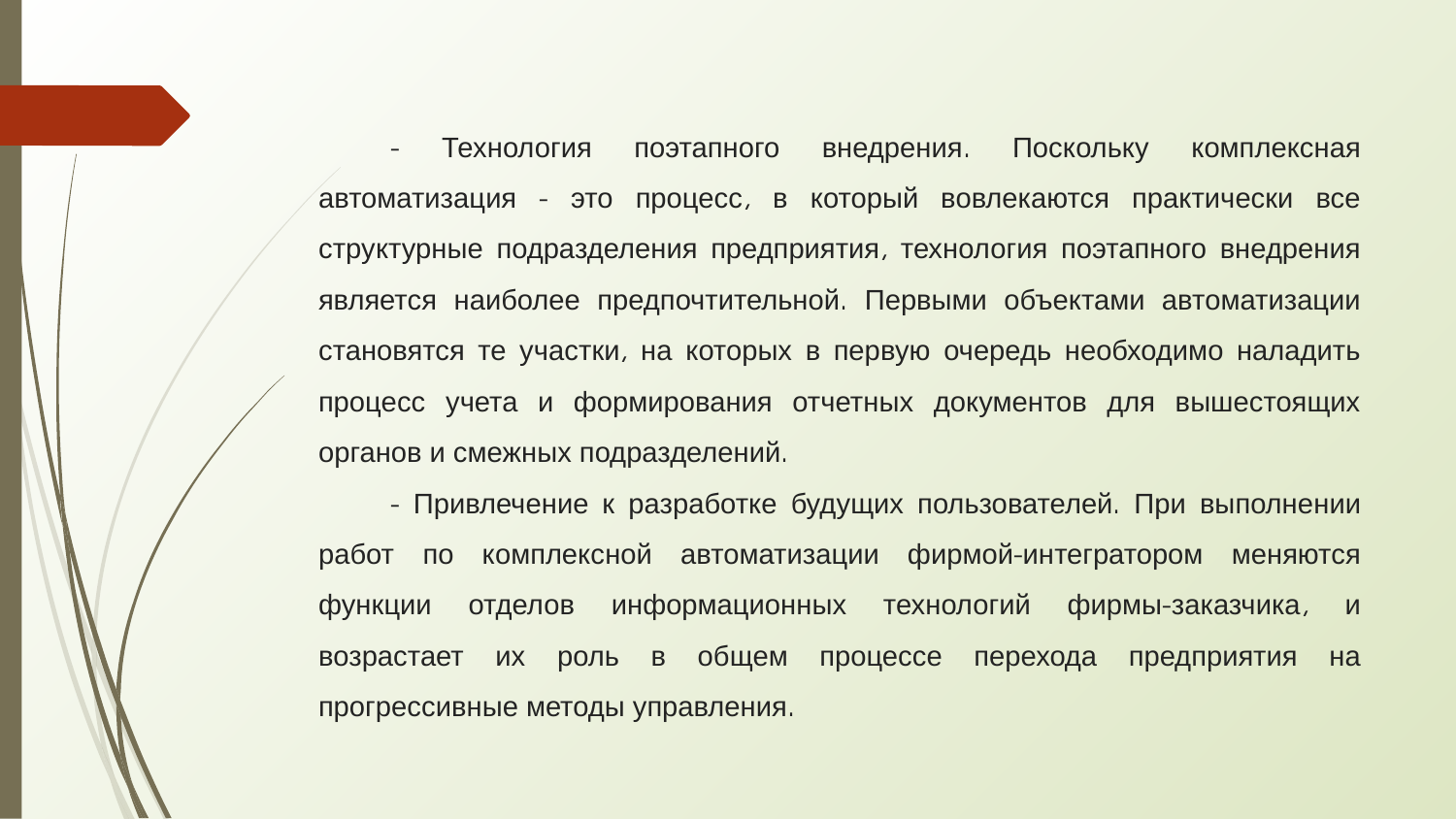

- Технология поэтапного внедрения. Поскольку комплексная автоматизация - это процесс, в который вовлекаются практически все структурные подразделения предприятия, технология поэтапного внедрения является наиболее предпочтительной. Первыми объектами автоматизации становятся те участки, на которых в первую очередь необходимо наладить процесс учета и формирования отчетных документов для вышестоящих органов и смежных подразделений.
- Привлечение к разработке будущих пользователей. При выполнении работ по комплексной автоматизации фирмой-интегратором меняются функции отделов информационных технологий фирмы-заказчика, и возрастает их роль в общем процессе перехода предприятия на прогрессивные методы управления.